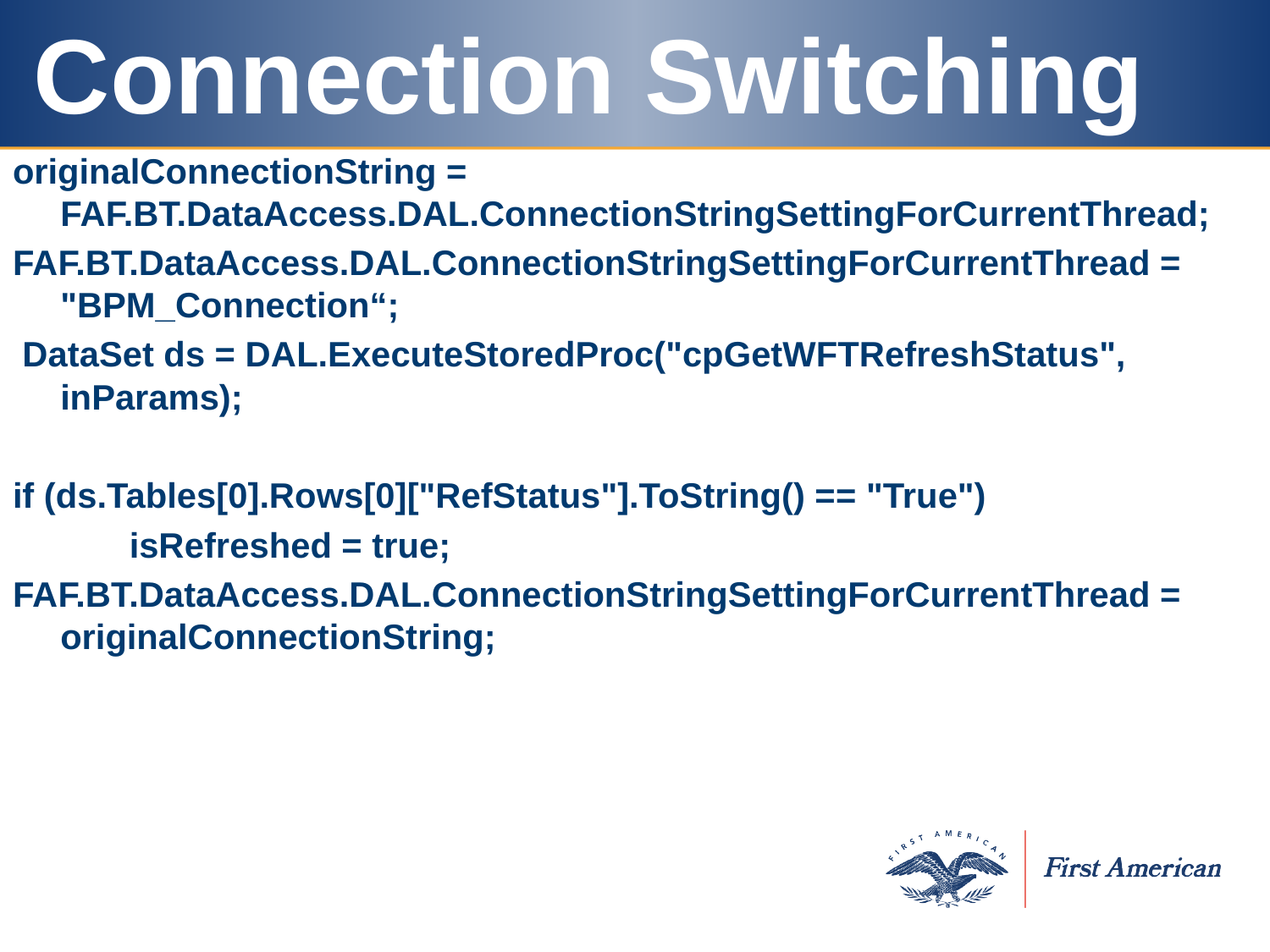

# Connection Switching
originalConnectionString = FAF.BT.DataAccess.DAL.ConnectionStringSettingForCurrentThread;
FAF.BT.DataAccess.DAL.ConnectionStringSettingForCurrentThread = "BPM_Connection“;
 DataSet ds = DAL.ExecuteStoredProc("cpGetWFTRefreshStatus", inParams);

if (ds.Tables[0].Rows[0]["RefStatus"].ToString() == "True")
            isRefreshed = true;
FAF.BT.DataAccess.DAL.ConnectionStringSettingForCurrentThread = originalConnectionString;